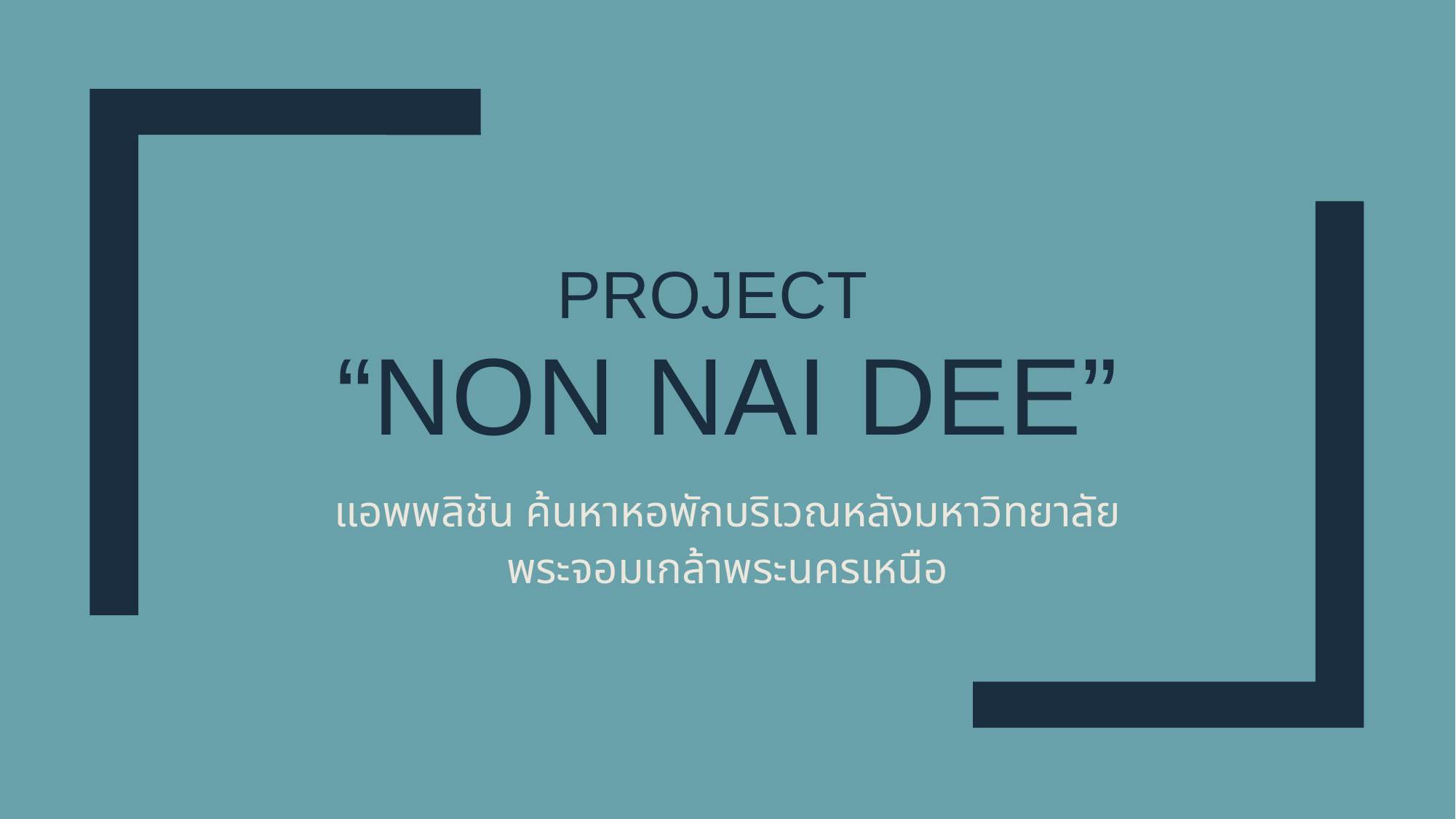

# Project “NON NAI DEE”
แอพพลิชัน ค้นหาหอพักบริเวณหลังมหาวิทยาลัยพระจอมเกล้าพระนครเหนือ